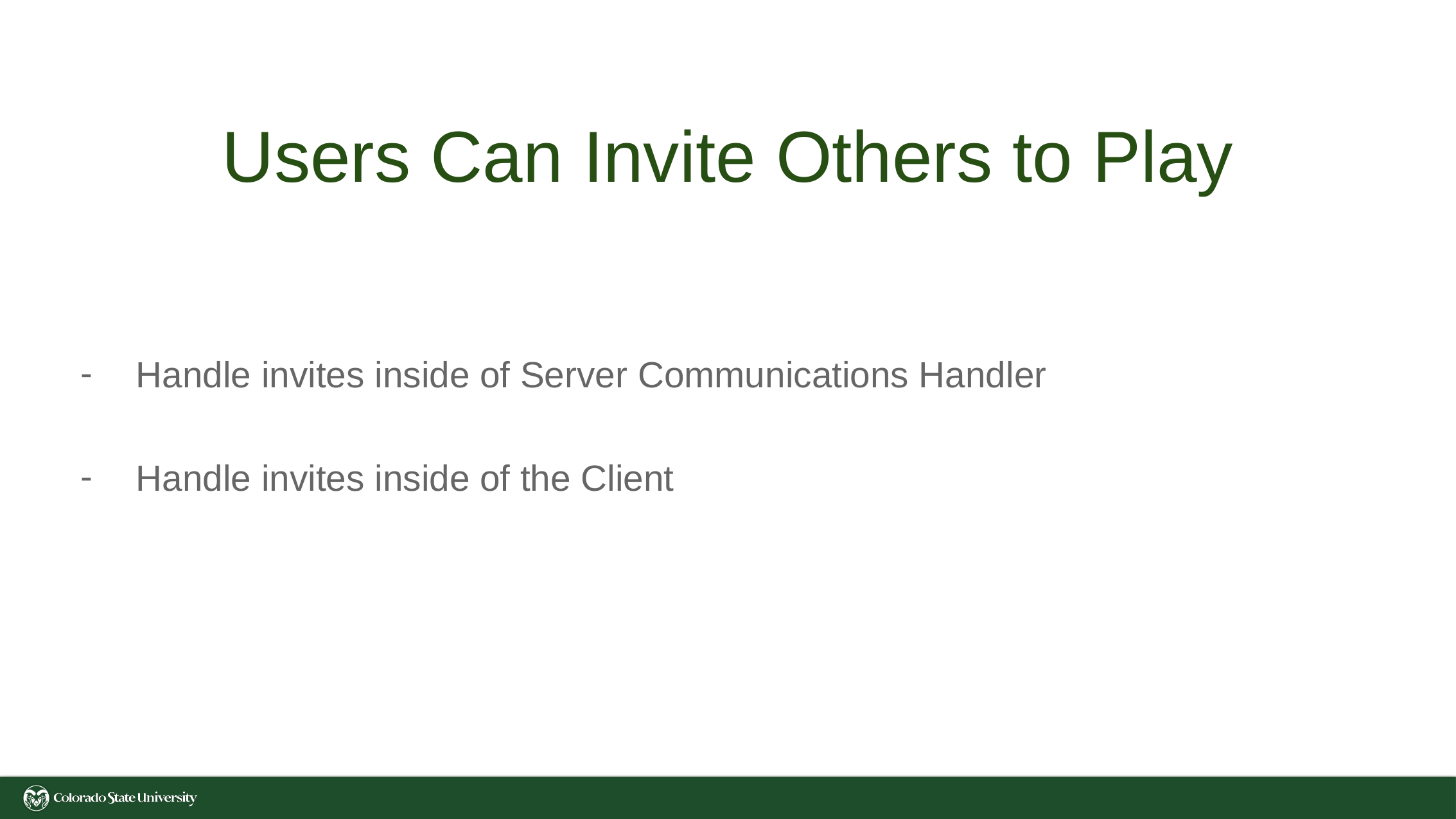

Users Can Invite Others to Play

Handle invites inside of Server Communications Handler
Handle invites inside of the Client